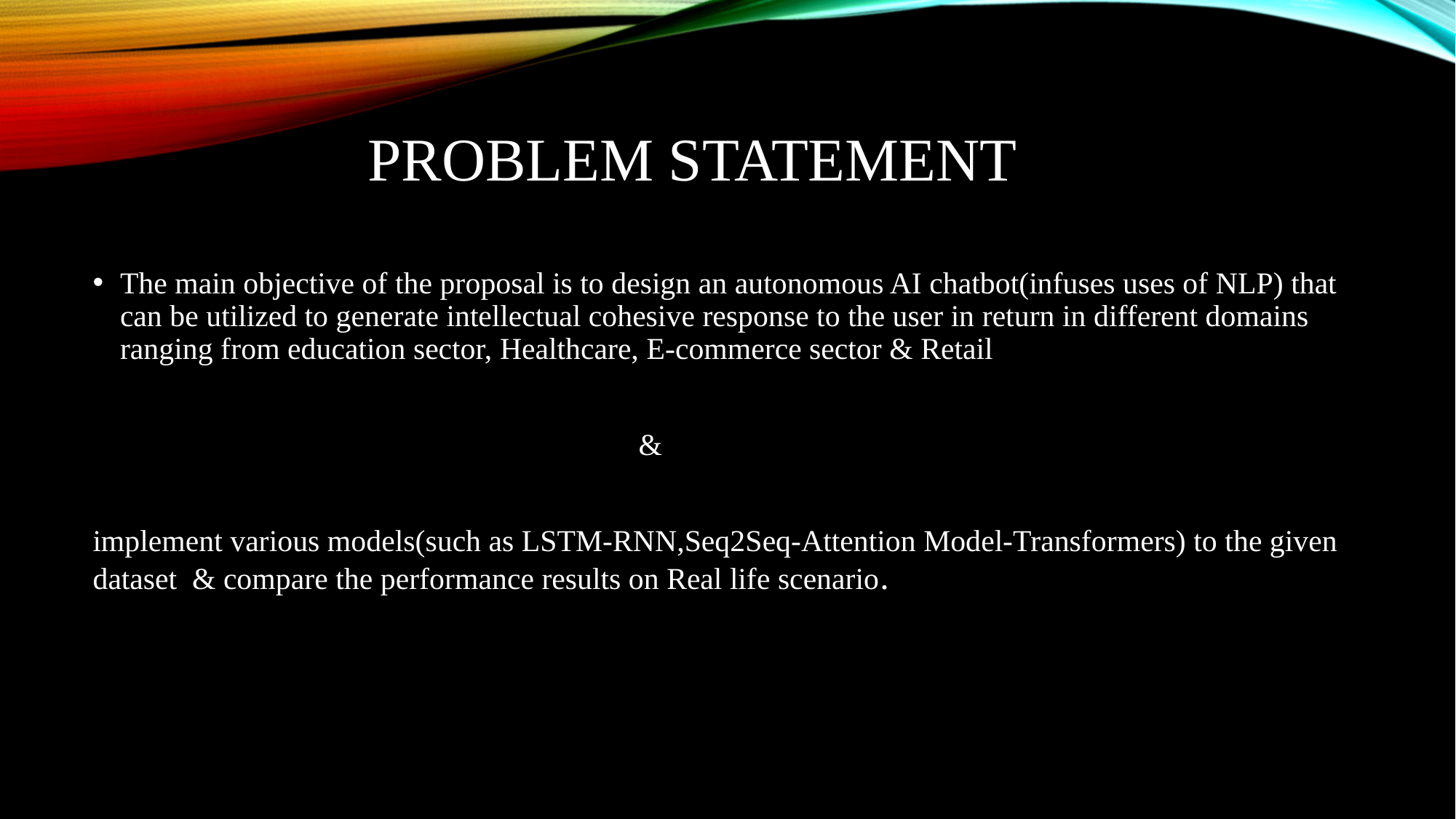

# Problem Statement
The main objective of the proposal is to design an autonomous AI chatbot(infuses uses of NLP) that can be utilized to generate intellectual cohesive response to the user in return in different domains ranging from education sector, Healthcare, E-commerce sector & Retail

					&

implement various models(such as LSTM-RNN,Seq2Seq-Attention Model-Transformers) to the given dataset  & compare the performance results on Real life scenario.